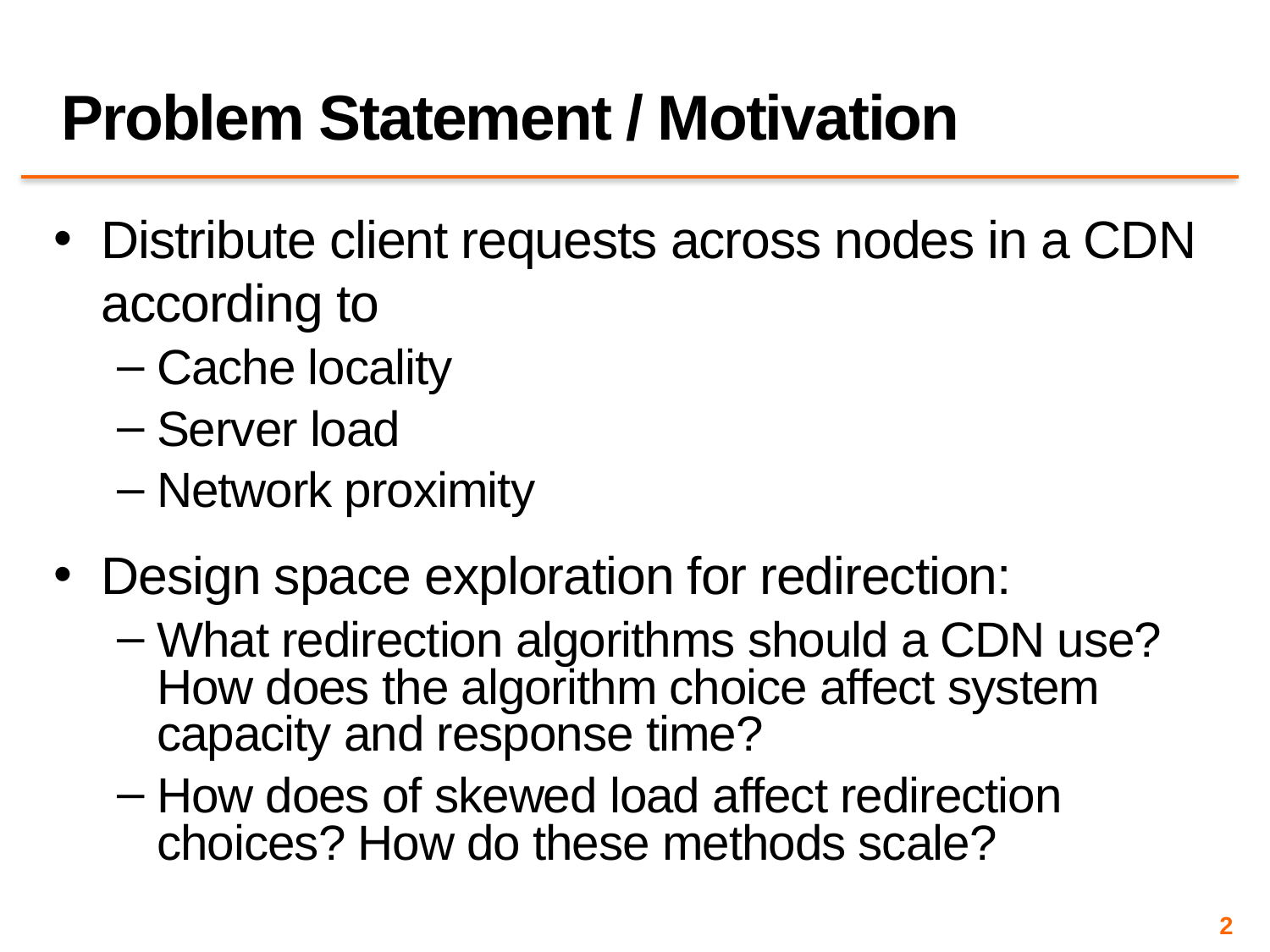

# Problem Statement / Motivation
Distribute client requests across nodes in a CDN according to
Cache locality
Server load
Network proximity
Design space exploration for redirection:
What redirection algorithms should a CDN use? How does the algorithm choice affect system capacity and response time?
How does of skewed load affect redirection choices? How do these methods scale?

2